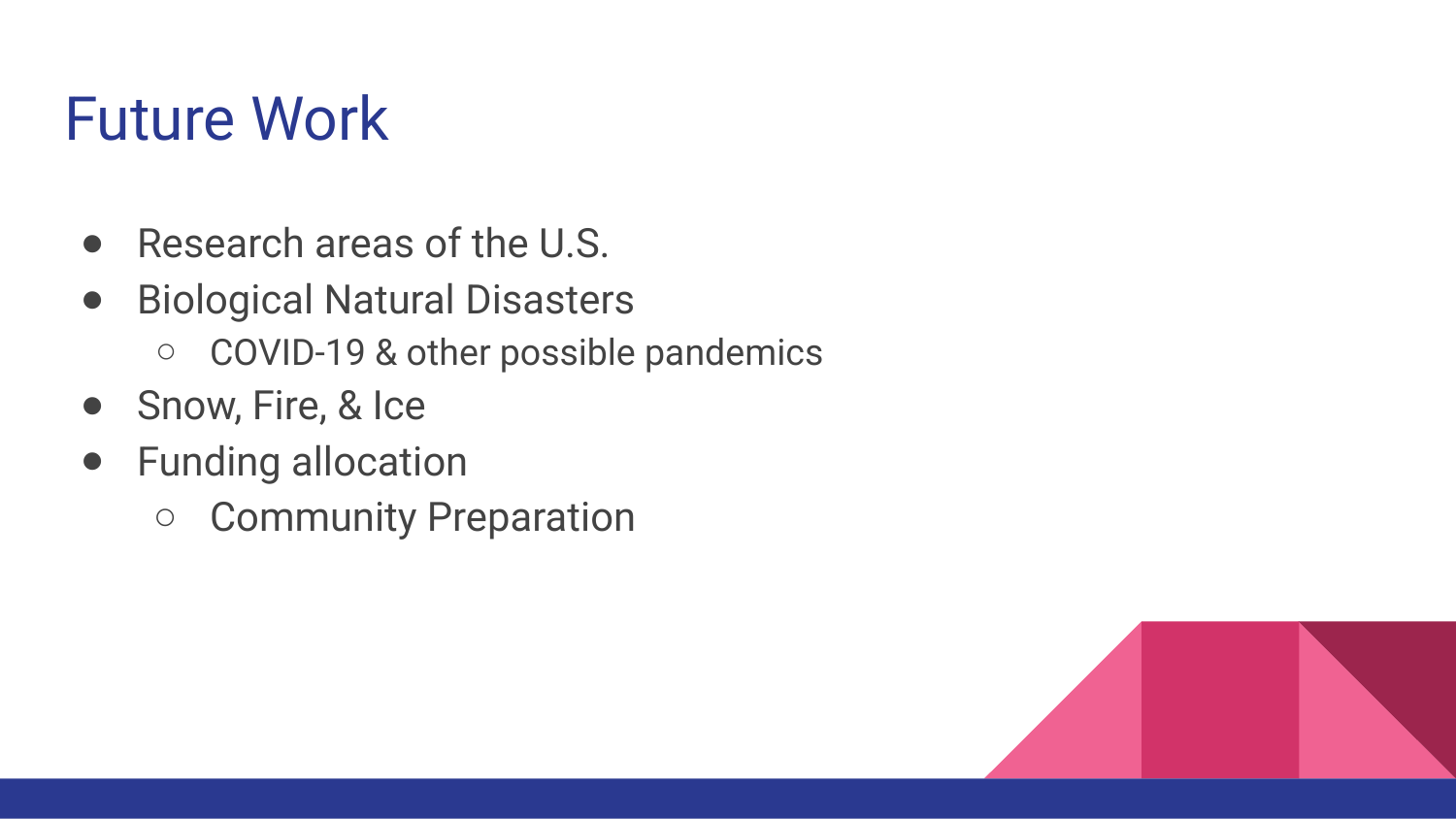

# Future Work
Research areas of the U.S.
Biological Natural Disasters
COVID-19 & other possible pandemics
Snow, Fire, & Ice
Funding allocation
Community Preparation